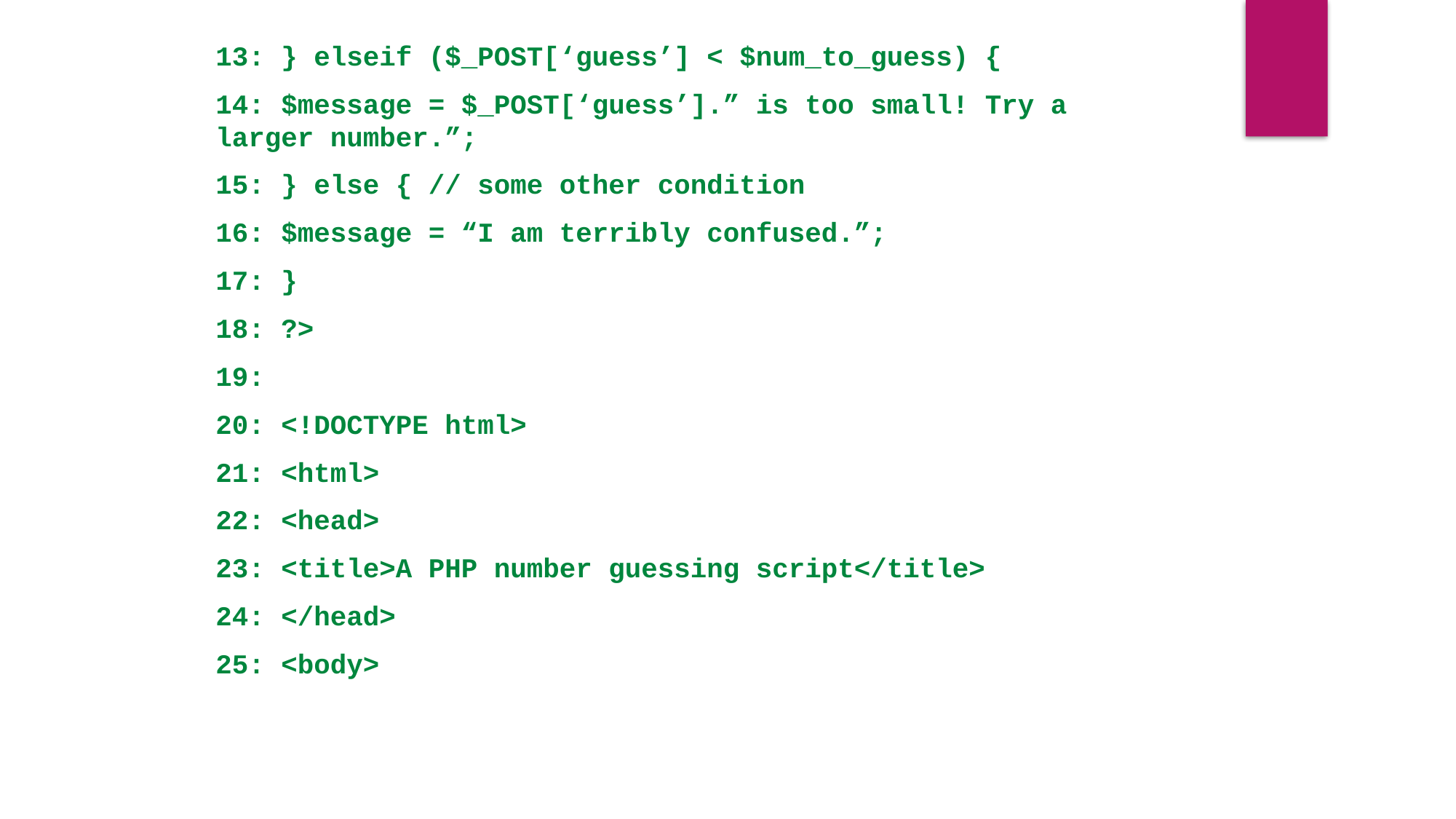

13: } elseif ($_POST[‘guess’] < $num_to_guess) {
14: $message = $_POST[‘guess’].” is too small! Try a larger number.”;
15: } else { // some other condition
16: $message = “I am terribly confused.”;
17: }
18: ?>
19:
20: <!DOCTYPE html>
21: <html>
22: <head>
23: <title>A PHP number guessing script</title>
24: </head>
25: <body>